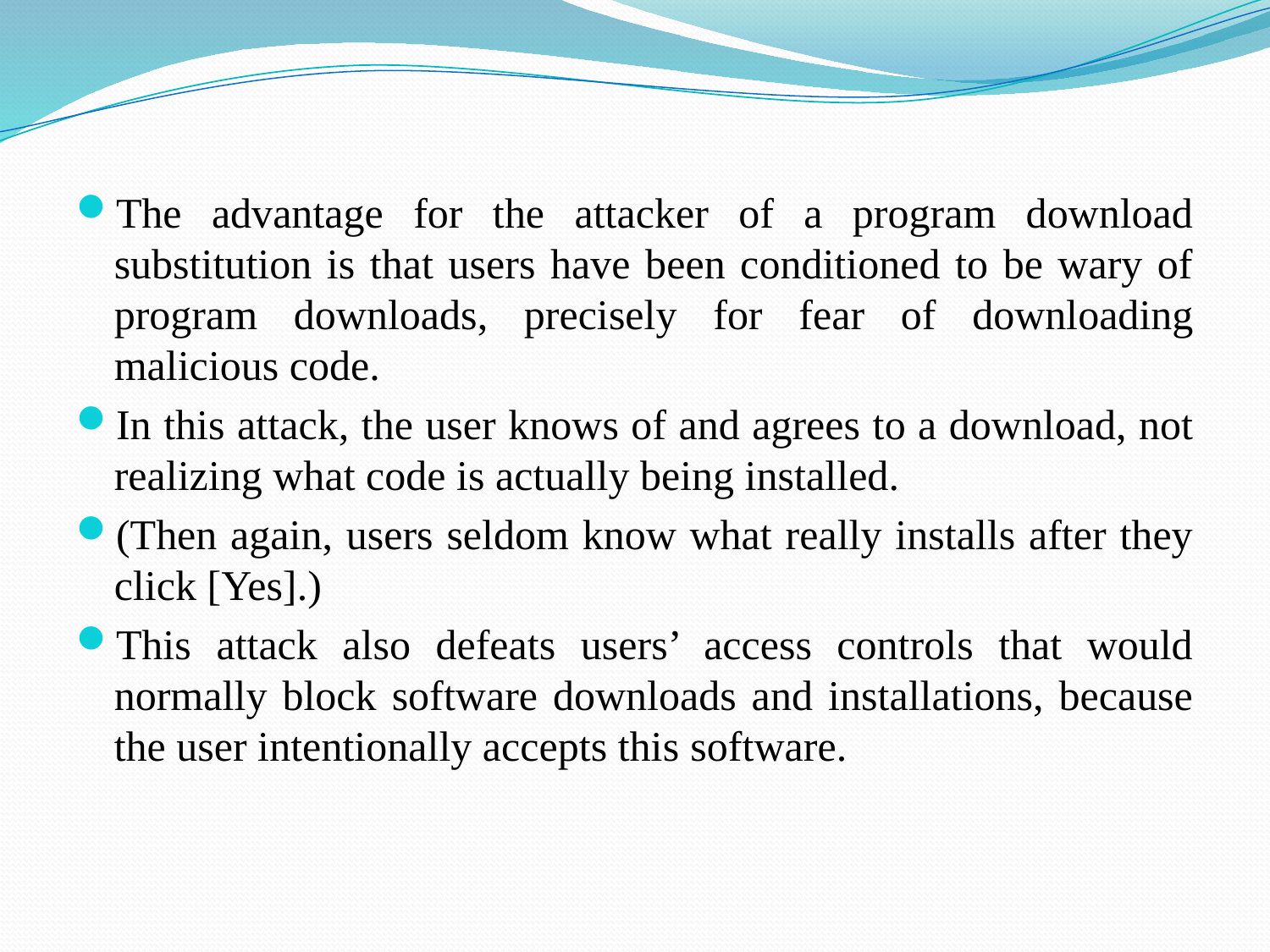

The advantage for the attacker of a program download substitution is that users have been conditioned to be wary of program downloads, precisely for fear of downloading malicious code.
In this attack, the user knows of and agrees to a download, not realizing what code is actually being installed.
(Then again, users seldom know what really installs after they click [Yes].)
This attack also defeats users’ access controls that would normally block software downloads and installations, because the user intentionally accepts this software.